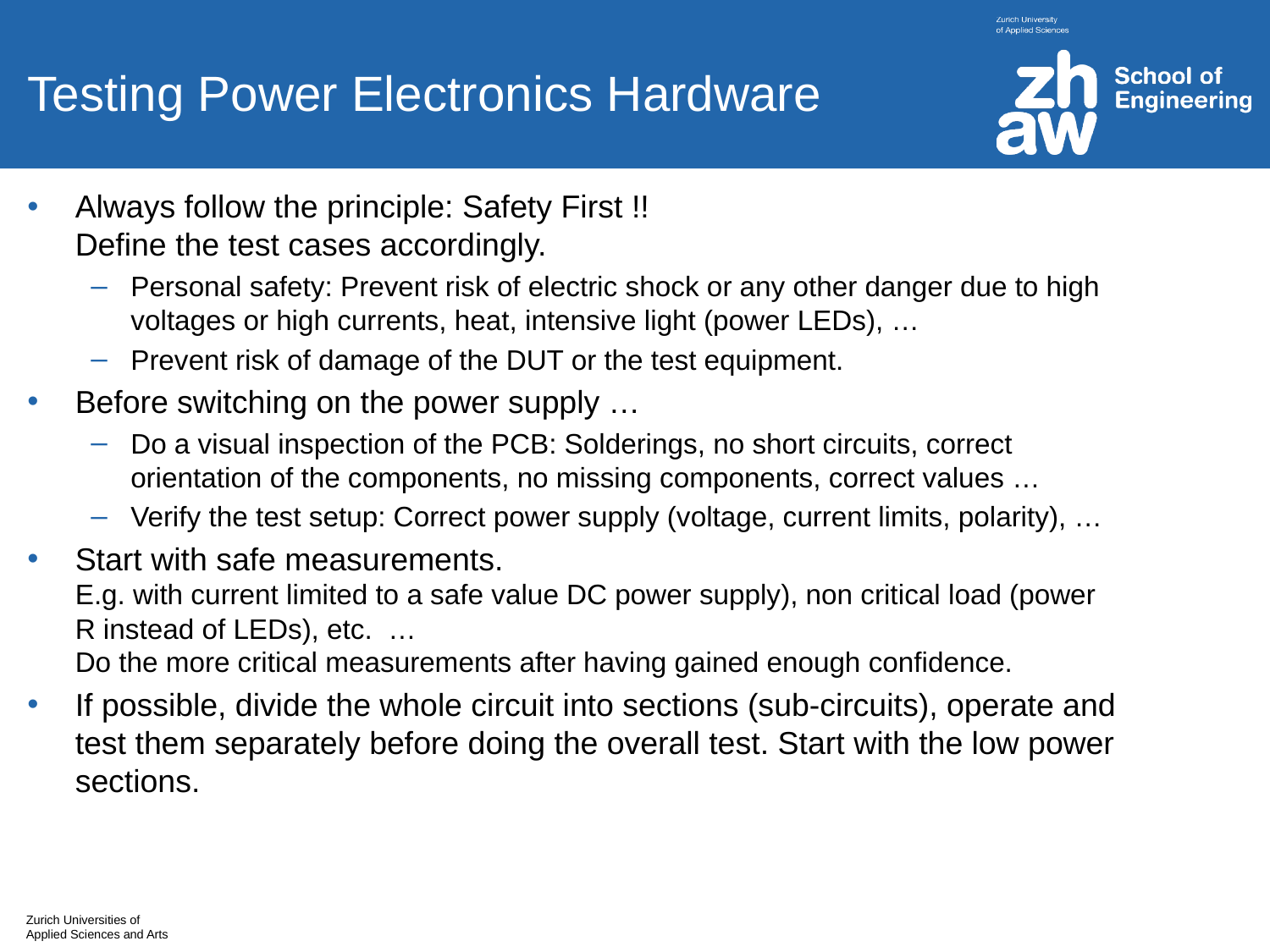

# Testing Power Electronics Hardware

Always follow the principle: Safety First !!
Define the test cases accordingly.
Personal safety: Prevent risk of electric shock or any other danger due to high voltages or high currents, heat, intensive light (power LEDs), …
Prevent risk of damage of the DUT or the test equipment.
Before switching on the power supply …
Do a visual inspection of the PCB: Solderings, no short circuits, correct orientation of the components, no missing components, correct values …
Verify the test setup: Correct power supply (voltage, current limits, polarity), …
Start with safe measurements.
E.g. with current limited to a safe value DC power supply), non critical load (power R instead of LEDs), etc.  …
Do the more critical measurements after having gained enough confidence.
If possible, divide the whole circuit into sections (sub-circuits), operate and test them separately before doing the overall test. Start with the low power sections.